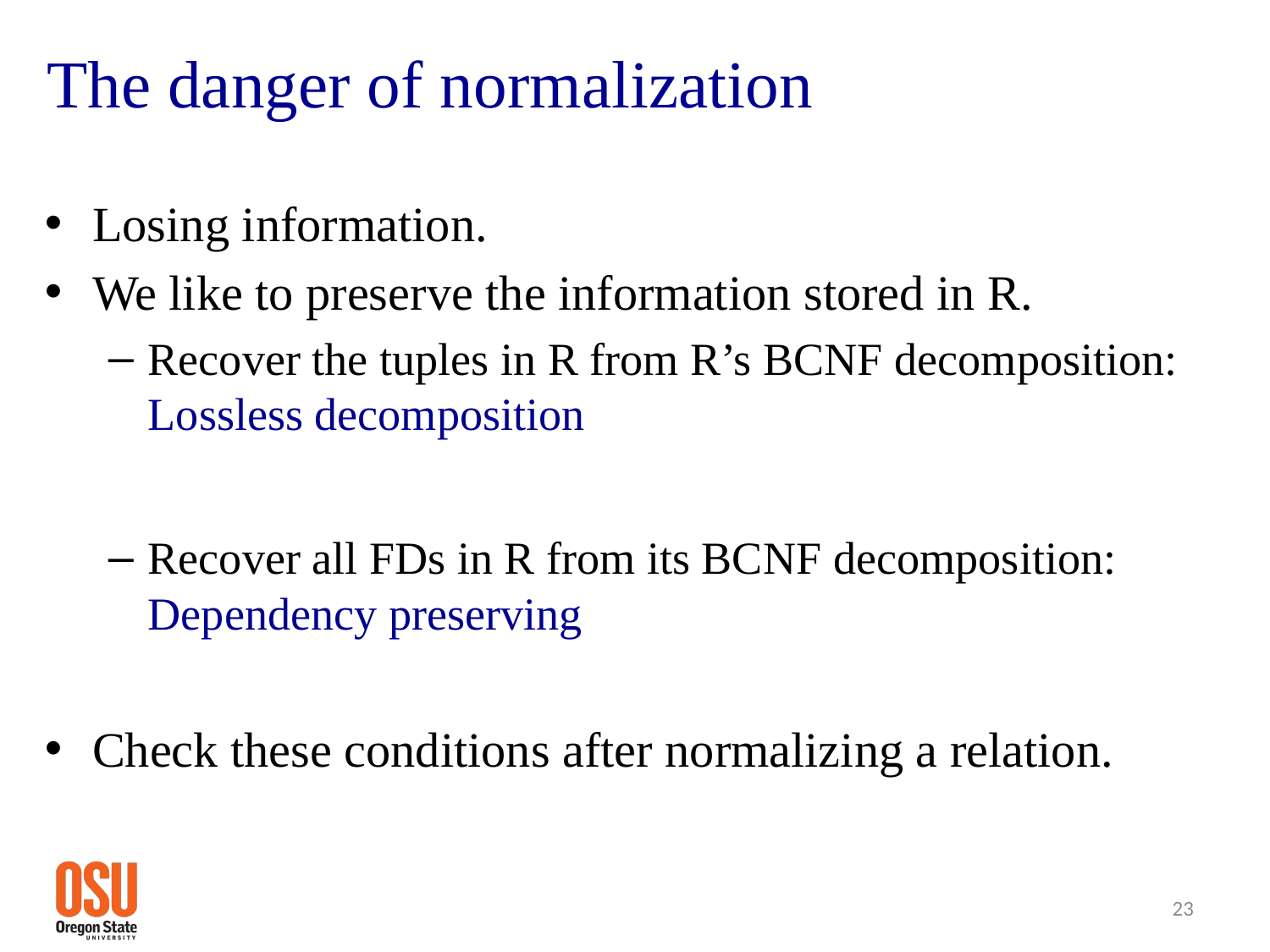

# The danger of normalization
Losing information.
We like to preserve the information stored in R.
Recover the tuples in R from R’s BCNF decomposition:  Lossless decomposition

Recover all FDs in R from its BCNF decomposition:  Dependency preserving

Check these conditions after normalizing a relation.

23